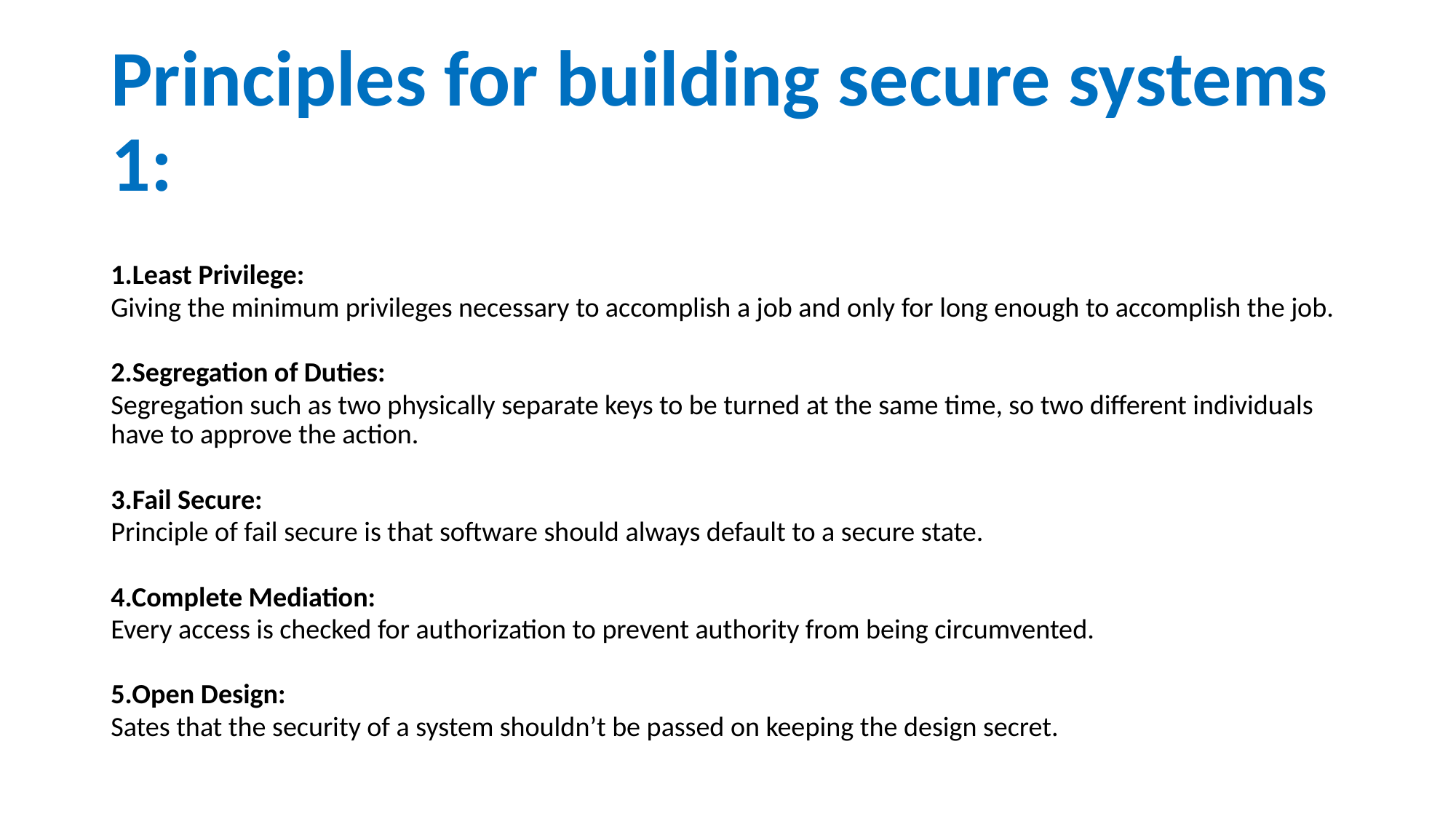

# Principles for building secure systems 1:
1.Least Privilege:
Giving the minimum privileges necessary to accomplish a job and only for long enough to accomplish the job.

2.Segregation of Duties:
Segregation such as two physically separate keys to be turned at the same time, so two different individuals have to approve the action.

3.Fail Secure:
Principle of fail secure is that software should always default to a secure state.

4.Complete Mediation:
Every access is checked for authorization to prevent authority from being circumvented.

5.Open Design:
Sates that the security of a system shouldn’t be passed on keeping the design secret.